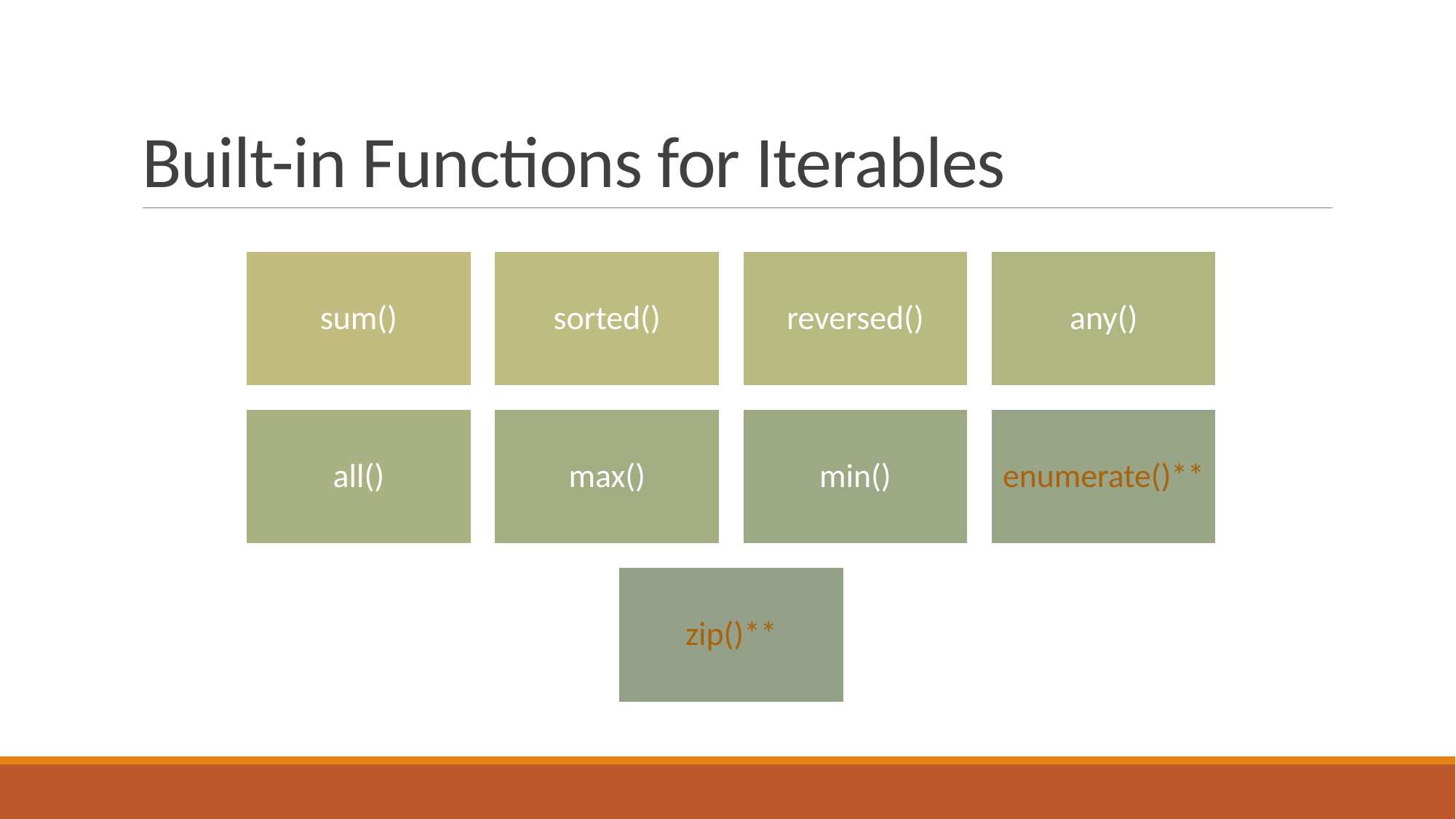

# Built-in Functions for Iterables
sum()
sorted()
reversed()
any()
all()
max()
min()
enumerate()**
zip()**